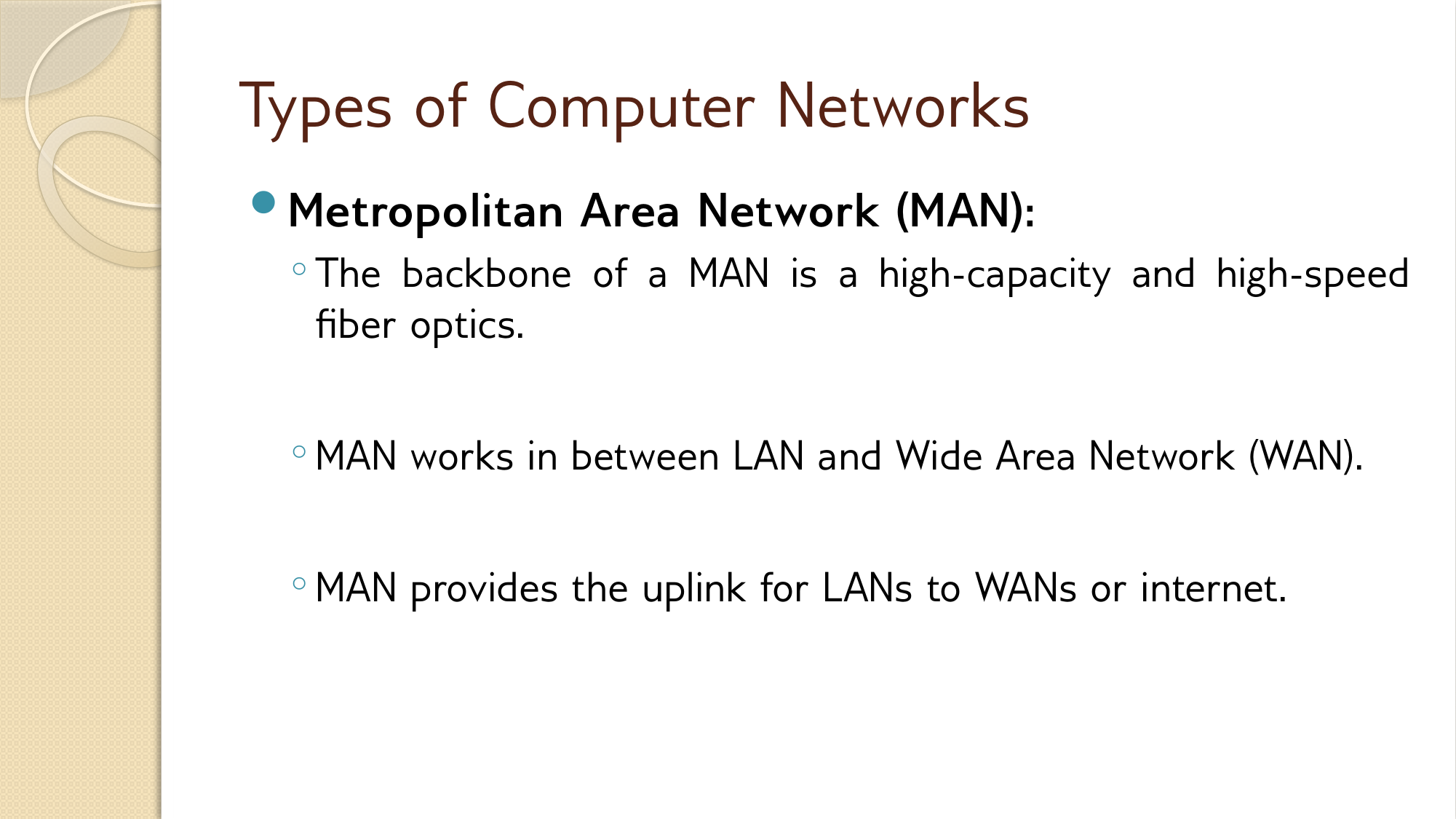

# Types of Computer Networks
Metropolitan Area Network (MAN):
The backbone of a MAN is a high-capacity and high-speed fiber optics.

MAN works in between LAN and Wide Area Network (WAN).

MAN provides the uplink for LANs to WANs or internet.